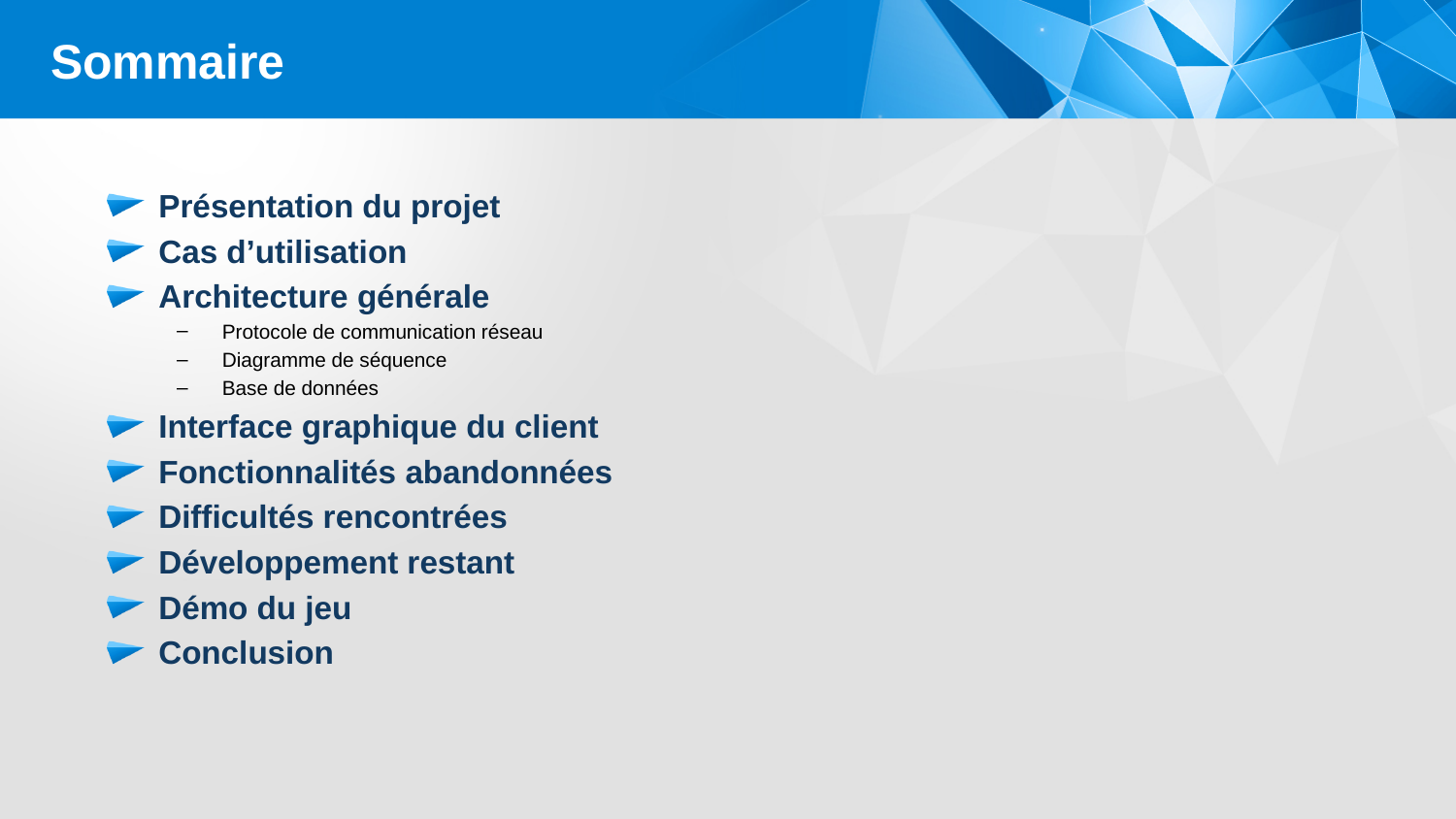

Sommaire
Présentation du projet
Cas d’utilisation
Architecture générale
Protocole de communication réseau
Diagramme de séquence
Base de données
Interface graphique du client
Fonctionnalités abandonnées
Difficultés rencontrées
Développement restant
Démo du jeu
Conclusion